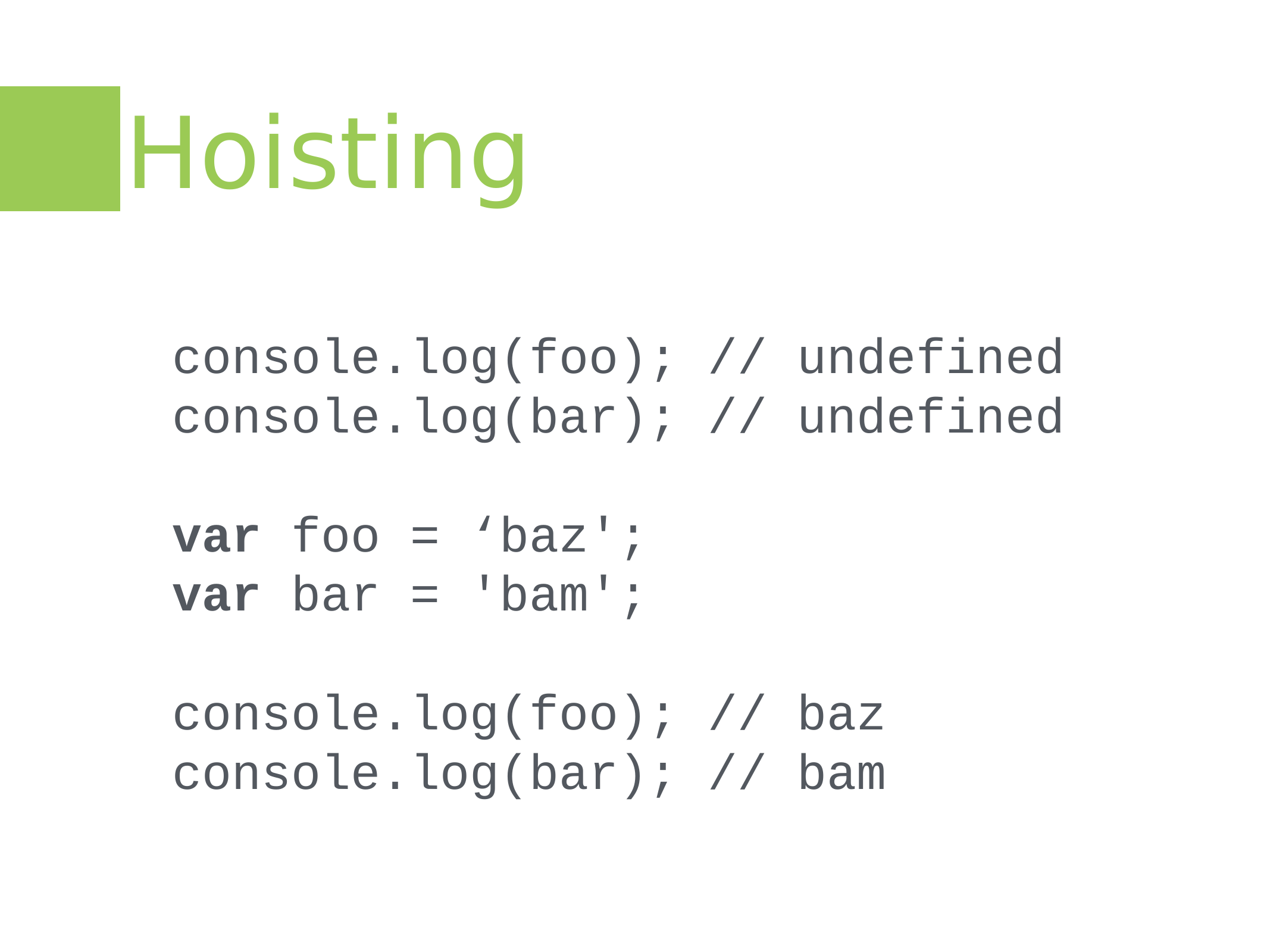

Hoisting
console.log(foo); // undefined
console.log(bar); // undefined

var foo = ‘baz';
var bar = 'bam';

console.log(foo); // baz
console.log(bar); // bam